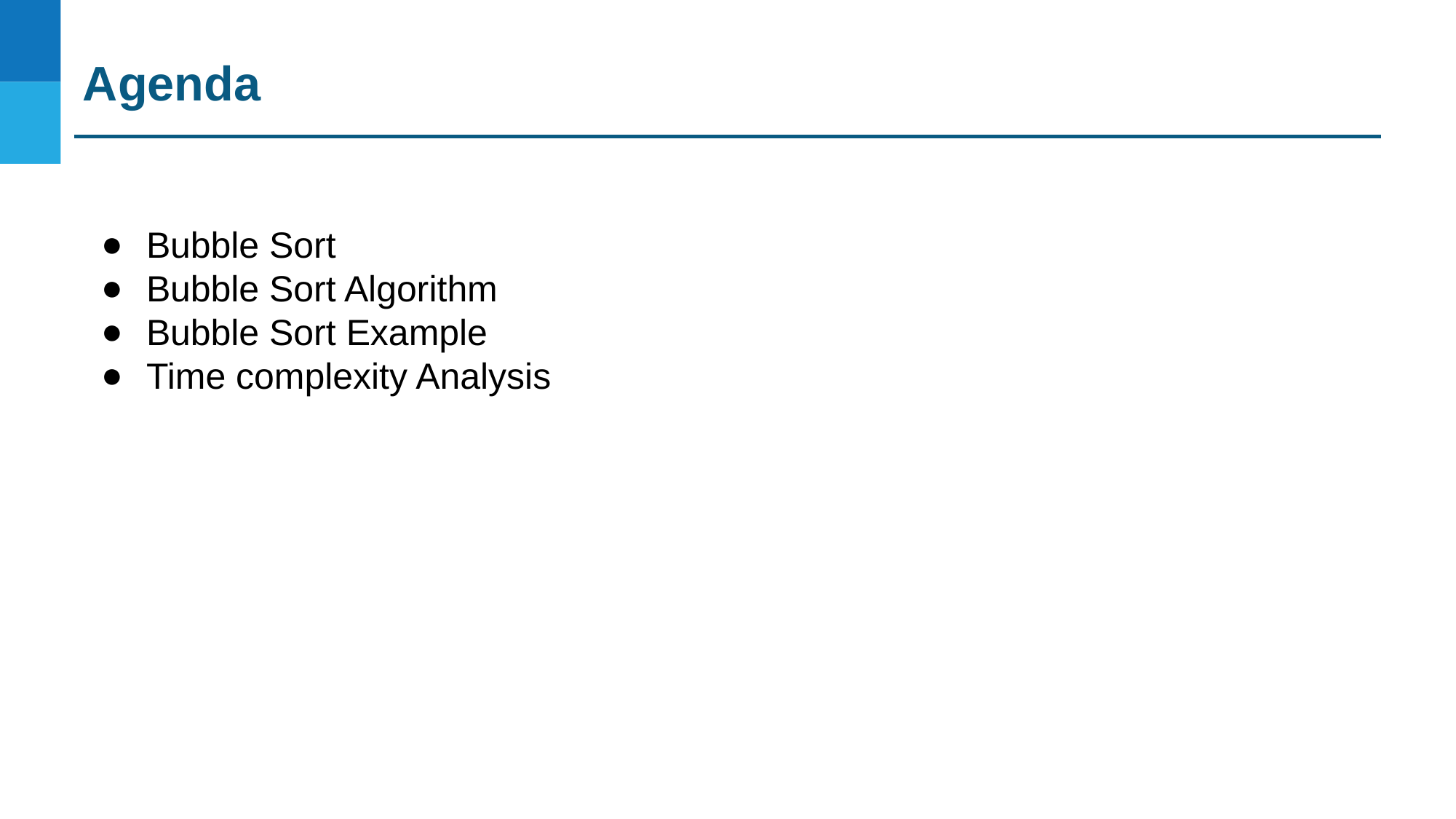

Agenda
Bubble Sort
Bubble Sort Algorithm
Bubble Sort Example
Time complexity Analysis